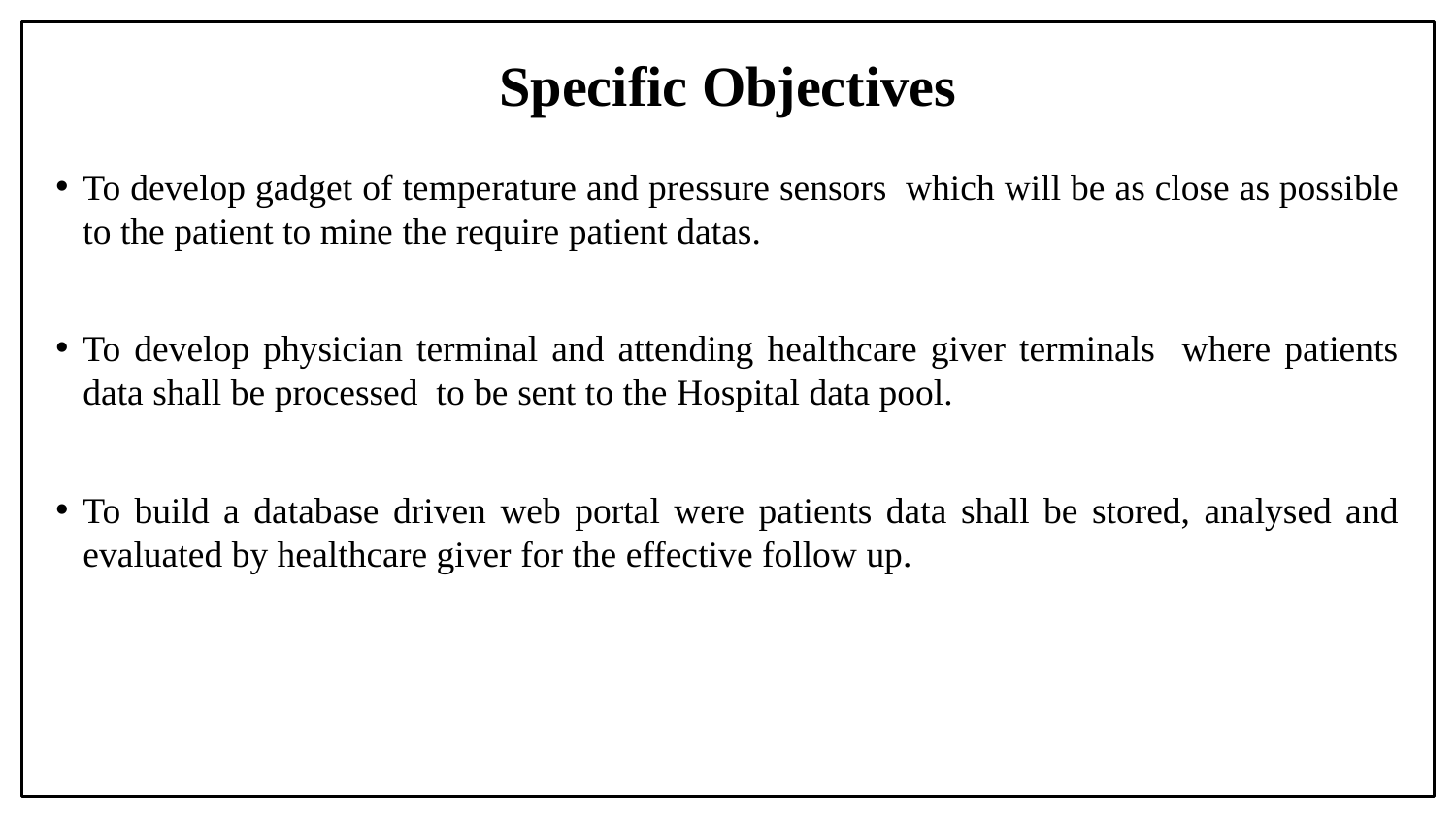

# Specific Objectives
To develop gadget of temperature and pressure sensors  which will be as close as possible to the patient to mine the require patient datas.

To develop physician terminal and attending healthcare giver terminals  where patients data shall be processed  to be sent to the Hospital data pool.

To build a database driven web portal were patients data shall be stored, analysed and evaluated by healthcare giver for the effective follow up.